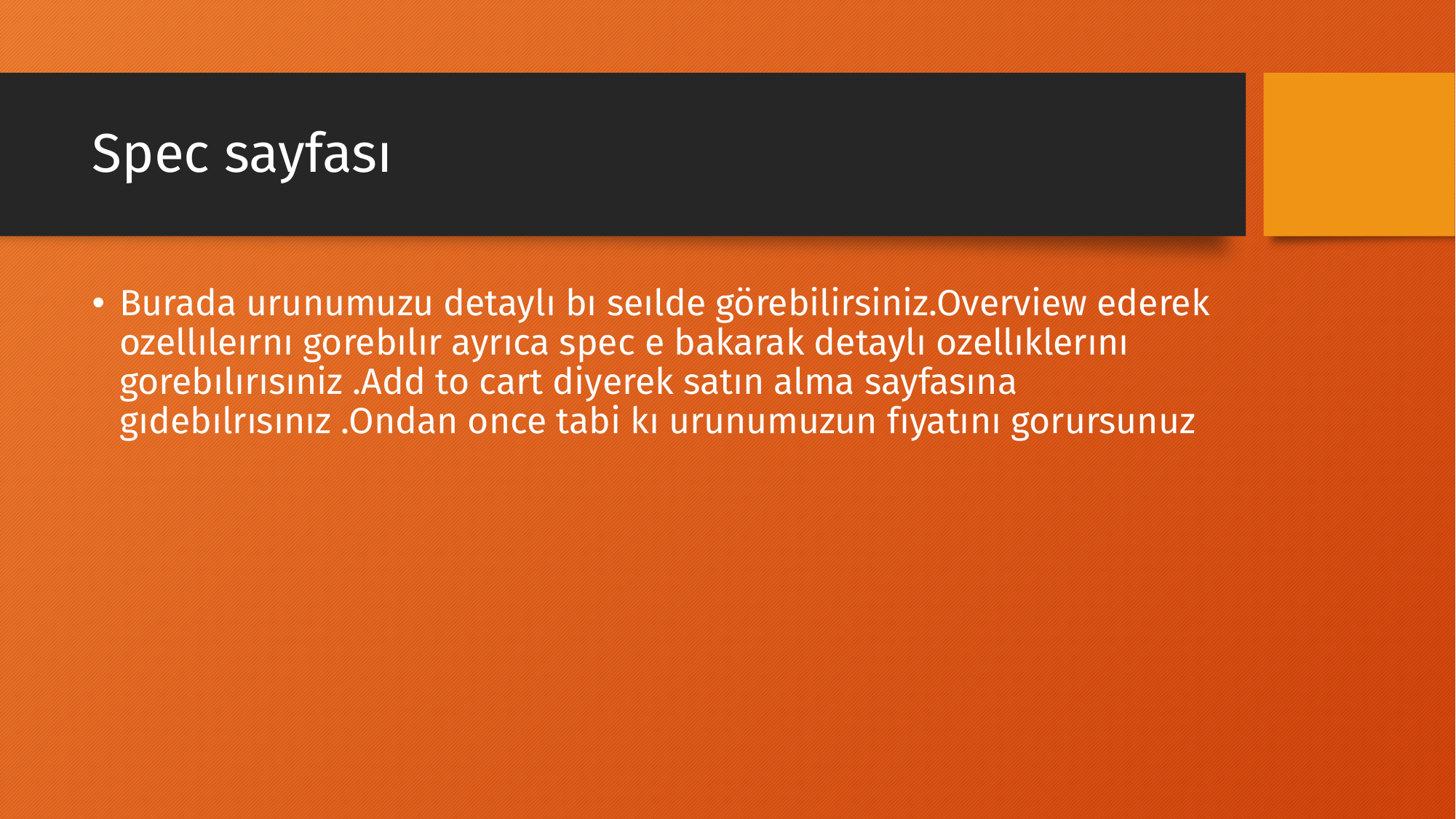

# Spec sayfası
Burada urunumuzu detaylı bı seılde görebilirsiniz.Overview ederek ozellıleırnı gorebılır ayrıca spec e bakarak detaylı ozellıklerını gorebılırısıniz .Add to cart diyerek satın alma sayfasına gıdebılrısınız .Ondan once tabi kı urunumuzun fıyatını gorursunuz